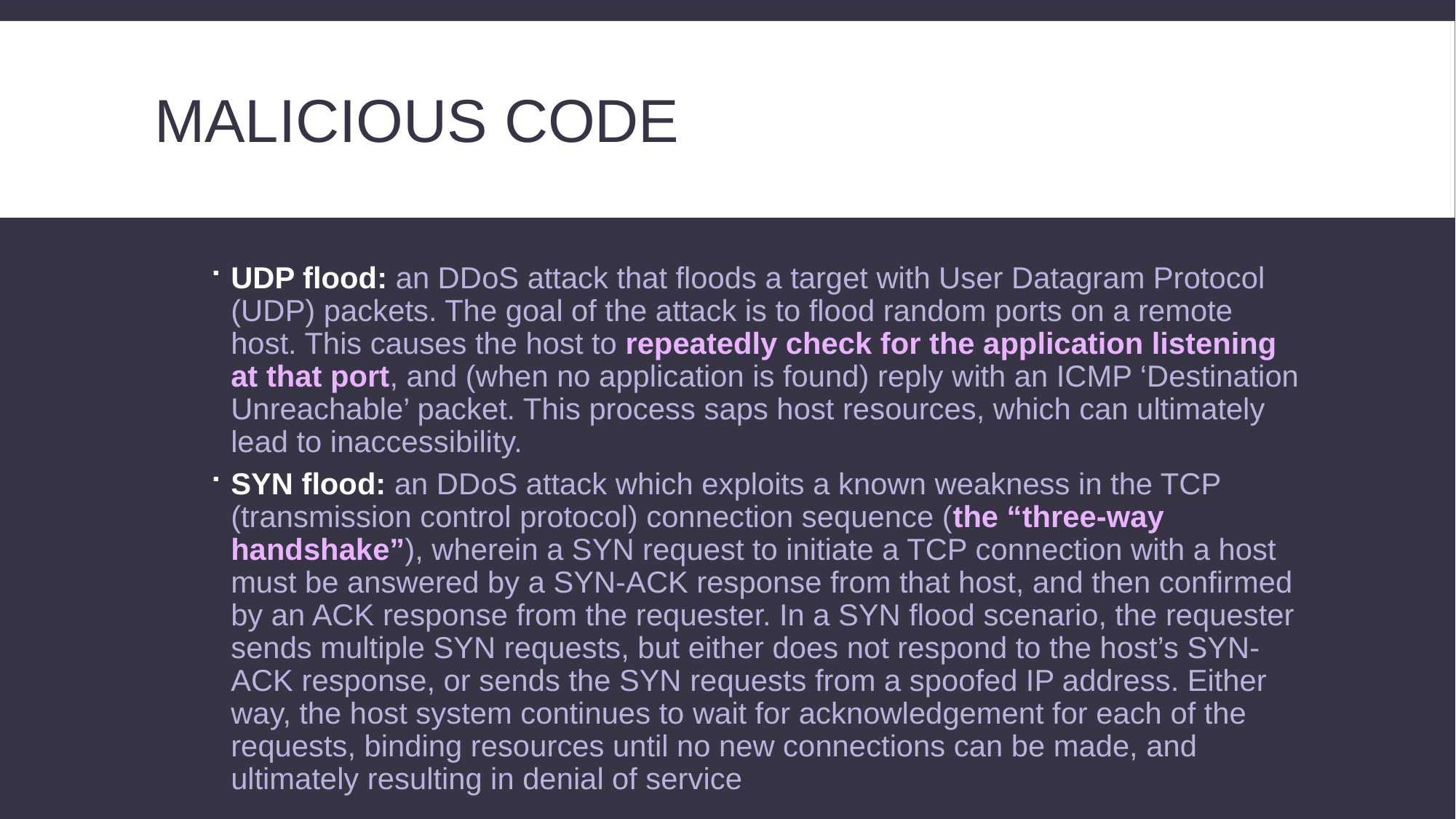

# Malicious code
UDP flood: an DDoS attack that floods a target with User Datagram Protocol (UDP) packets. The goal of the attack is to flood random ports on a remote host. This causes the host to repeatedly check for the application listening at that port, and (when no application is found) reply with an ICMP ‘Destination Unreachable’ packet. This process saps host resources, which can ultimately lead to inaccessibility.
SYN flood: an DDoS attack which exploits a known weakness in the TCP (transmission control protocol) connection sequence (the “three-way handshake”), wherein a SYN request to initiate a TCP connection with a host must be answered by a SYN-ACK response from that host, and then confirmed by an ACK response from the requester. In a SYN flood scenario, the requester sends multiple SYN requests, but either does not respond to the host’s SYN-ACK response, or sends the SYN requests from a spoofed IP address. Either way, the host system continues to wait for acknowledgement for each of the requests, binding resources until no new connections can be made, and ultimately resulting in denial of service